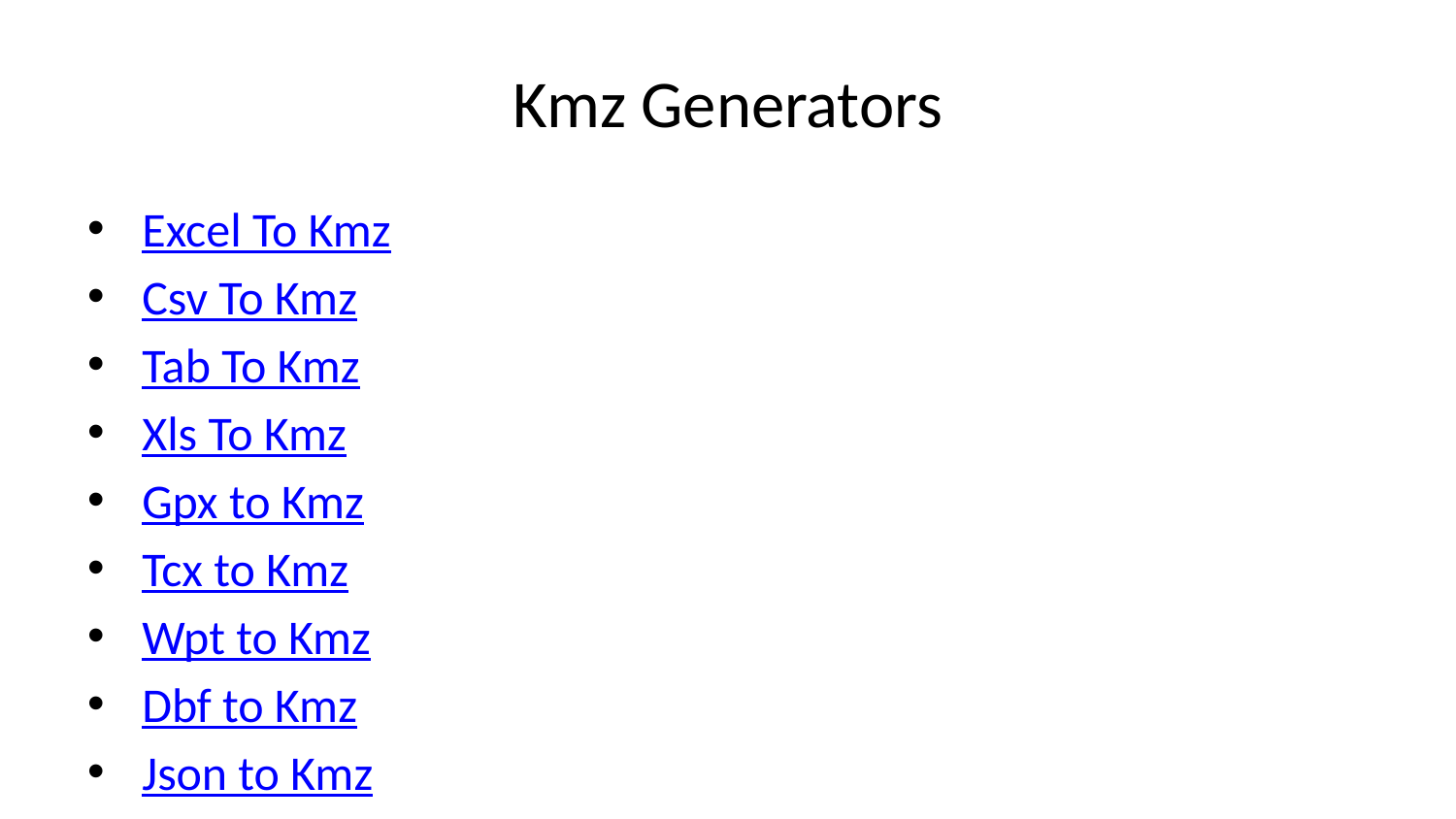

# Kmz Generators
Excel To Kmz
Csv To Kmz
Tab To Kmz
Xls To Kmz
Gpx to Kmz
Tcx to Kmz
Wpt to Kmz
Dbf to Kmz
Json to Kmz